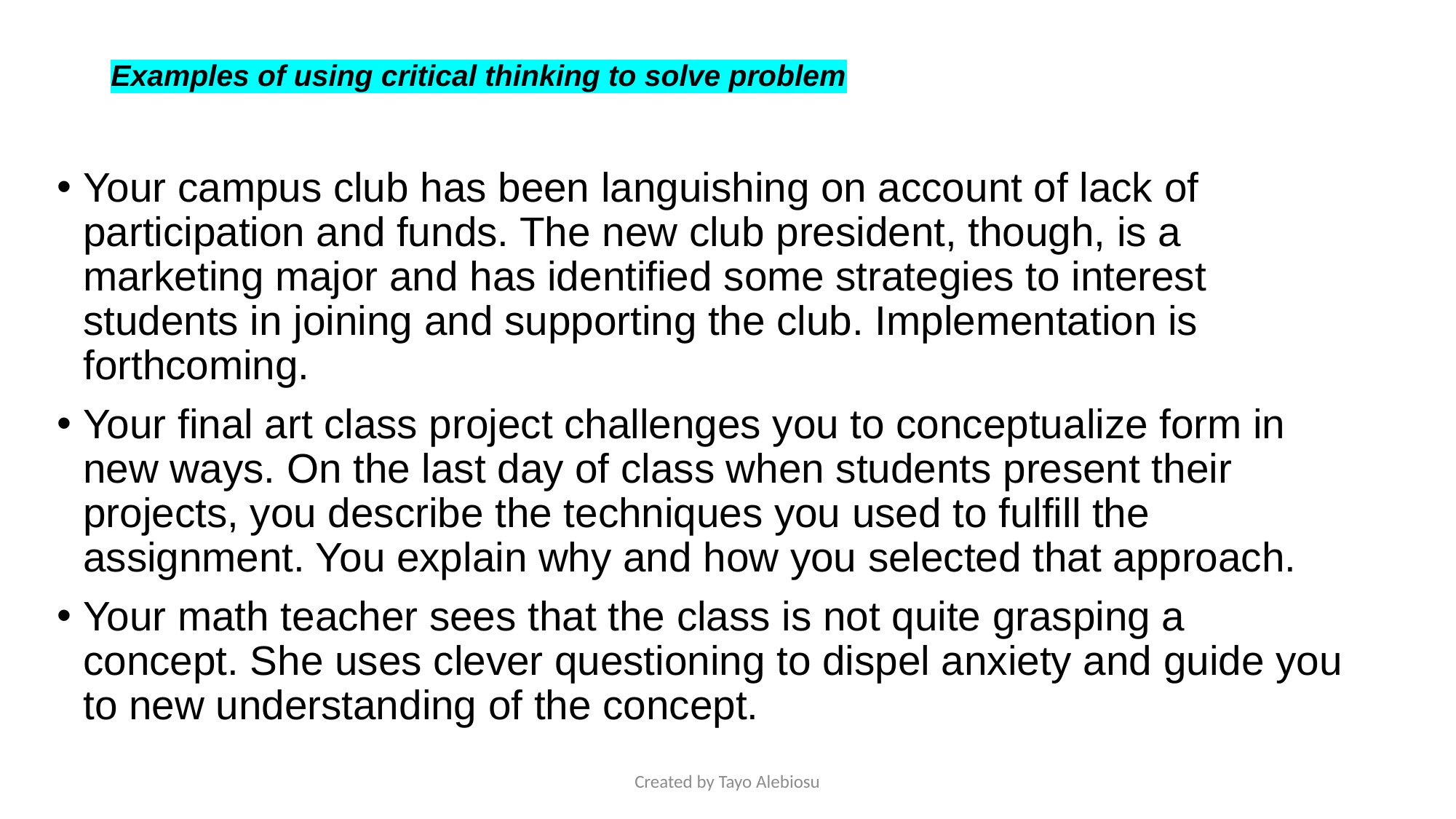

# Examples of using critical thinking to solve problem
Your campus club has been languishing on account of lack of participation and funds. The new club president, though, is a marketing major and has identified some strategies to interest students in joining and supporting the club. Implementation is forthcoming.
Your final art class project challenges you to conceptualize form in new ways. On the last day of class when students present their projects, you describe the techniques you used to fulfill the assignment. You explain why and how you selected that approach.
Your math teacher sees that the class is not quite grasping a concept. She uses clever questioning to dispel anxiety and guide you to new understanding of the concept.

Created by Tayo Alebiosu